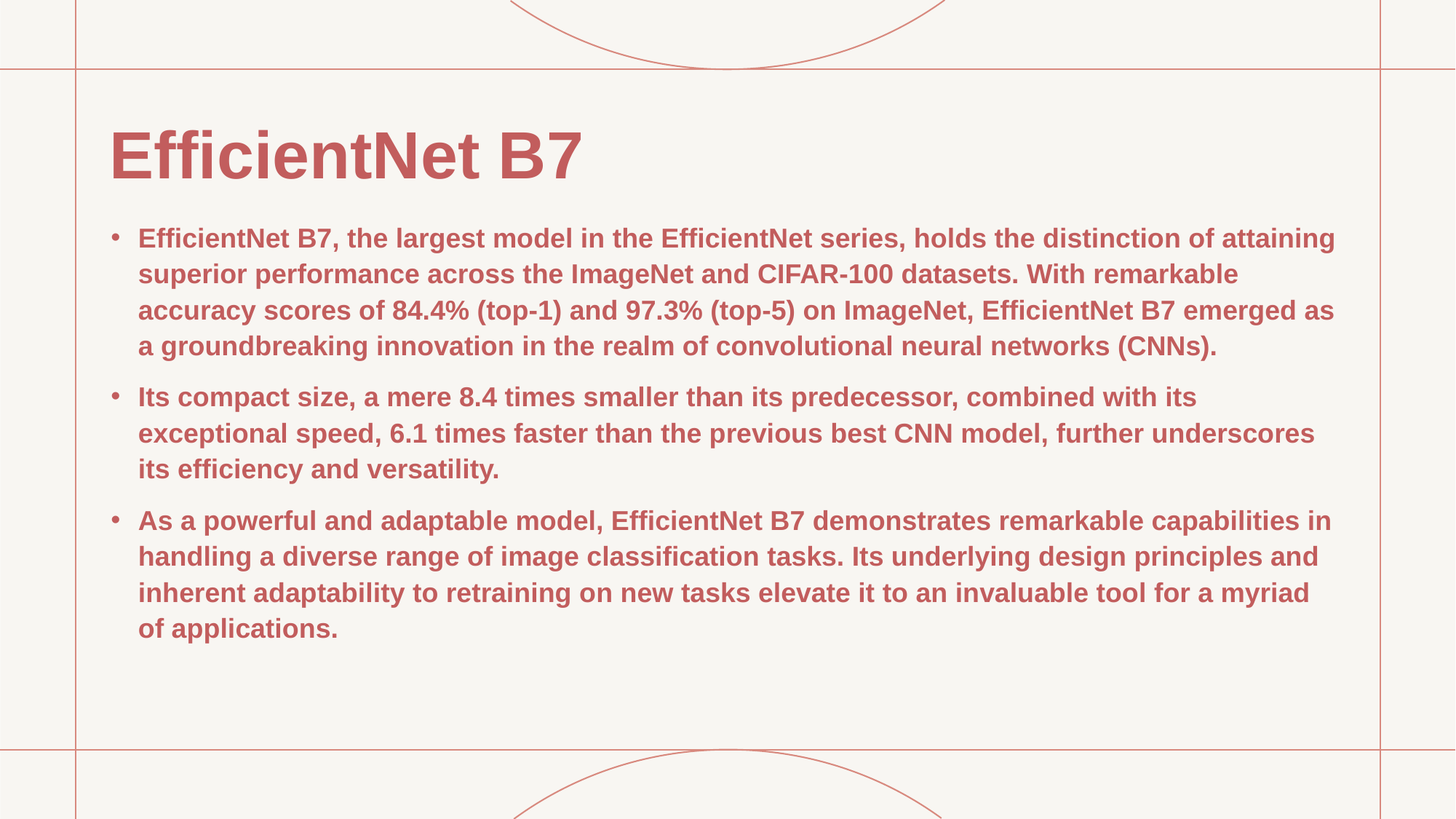

# EfficientNet B7
EfficientNet B7, the largest model in the EfficientNet series, holds the distinction of attaining superior performance across the ImageNet and CIFAR-100 datasets. With remarkable accuracy scores of 84.4% (top-1) and 97.3% (top-5) on ImageNet, EfficientNet B7 emerged as a groundbreaking innovation in the realm of convolutional neural networks (CNNs).
Its compact size, a mere 8.4 times smaller than its predecessor, combined with its exceptional speed, 6.1 times faster than the previous best CNN model, further underscores its efficiency and versatility.
As a powerful and adaptable model, EfficientNet B7 demonstrates remarkable capabilities in handling a diverse range of image classification tasks. Its underlying design principles and inherent adaptability to retraining on new tasks elevate it to an invaluable tool for a myriad of applications.